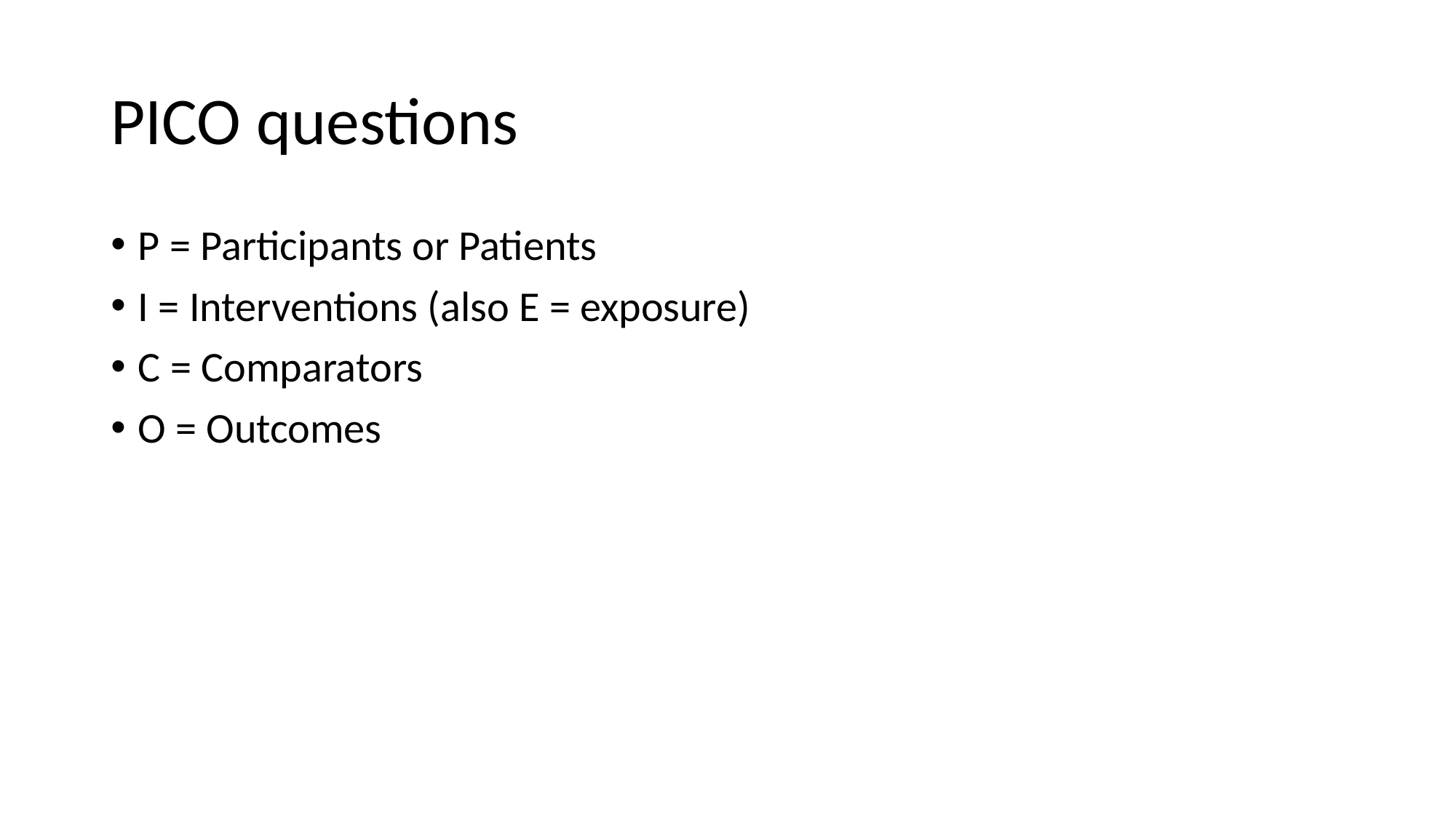

# PICO questions
P = Participants or Patients
I = Interventions (also E = exposure)
C = Comparators
O = Outcomes